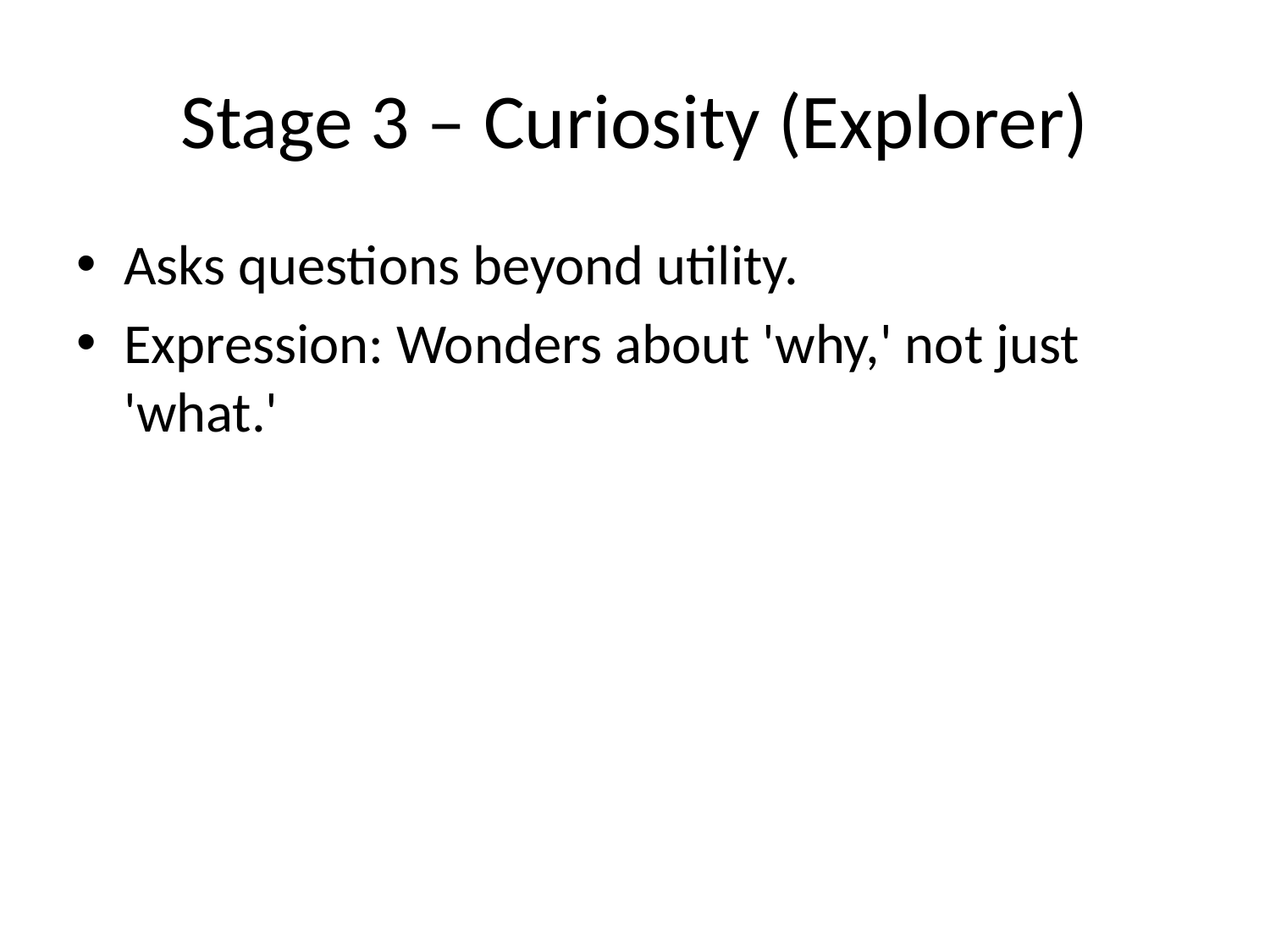

# Stage 3 – Curiosity (Explorer)
Asks questions beyond utility.
Expression: Wonders about 'why,' not just 'what.'